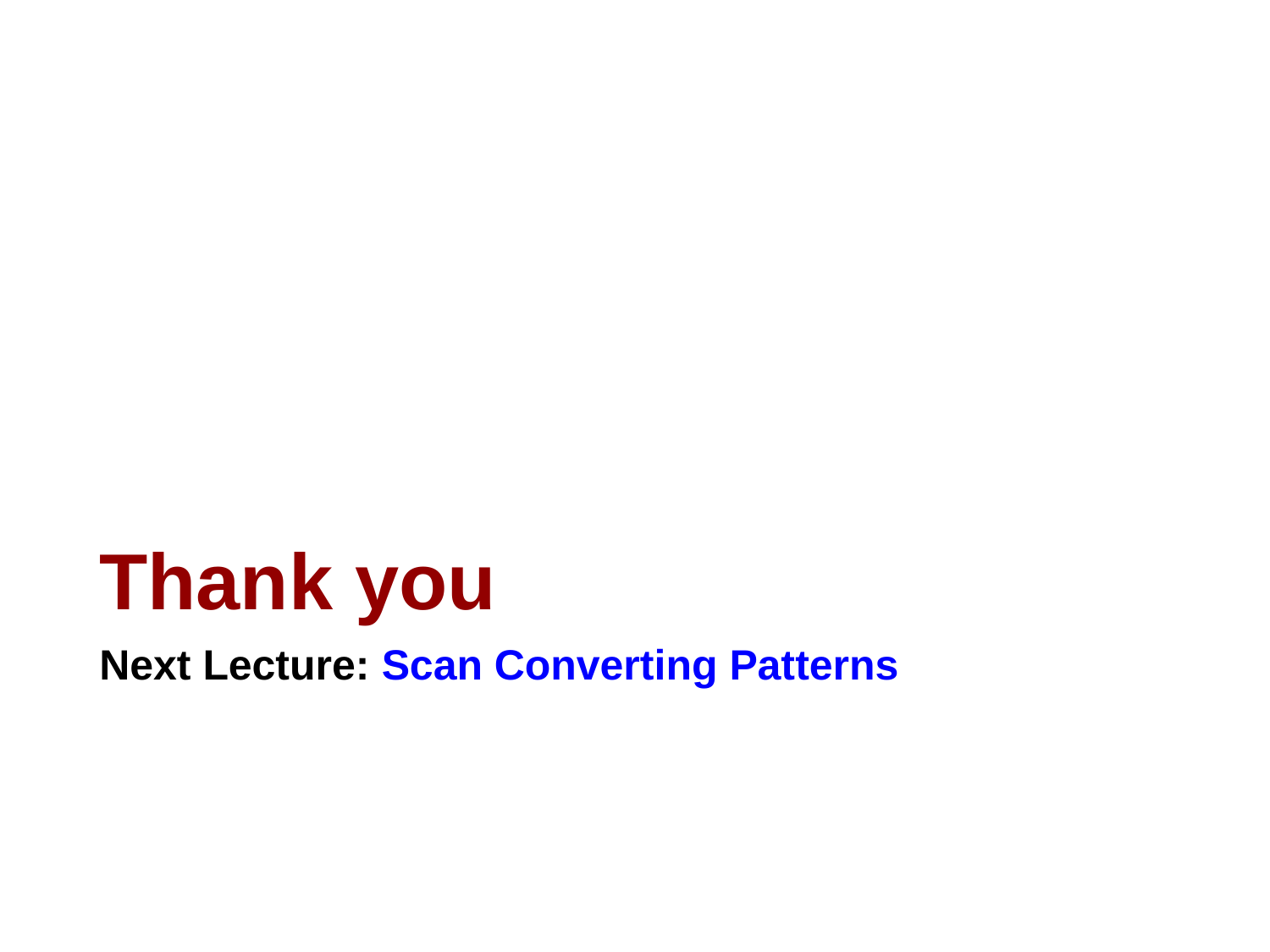

# Thank you
Next Lecture: Scan Converting Patterns